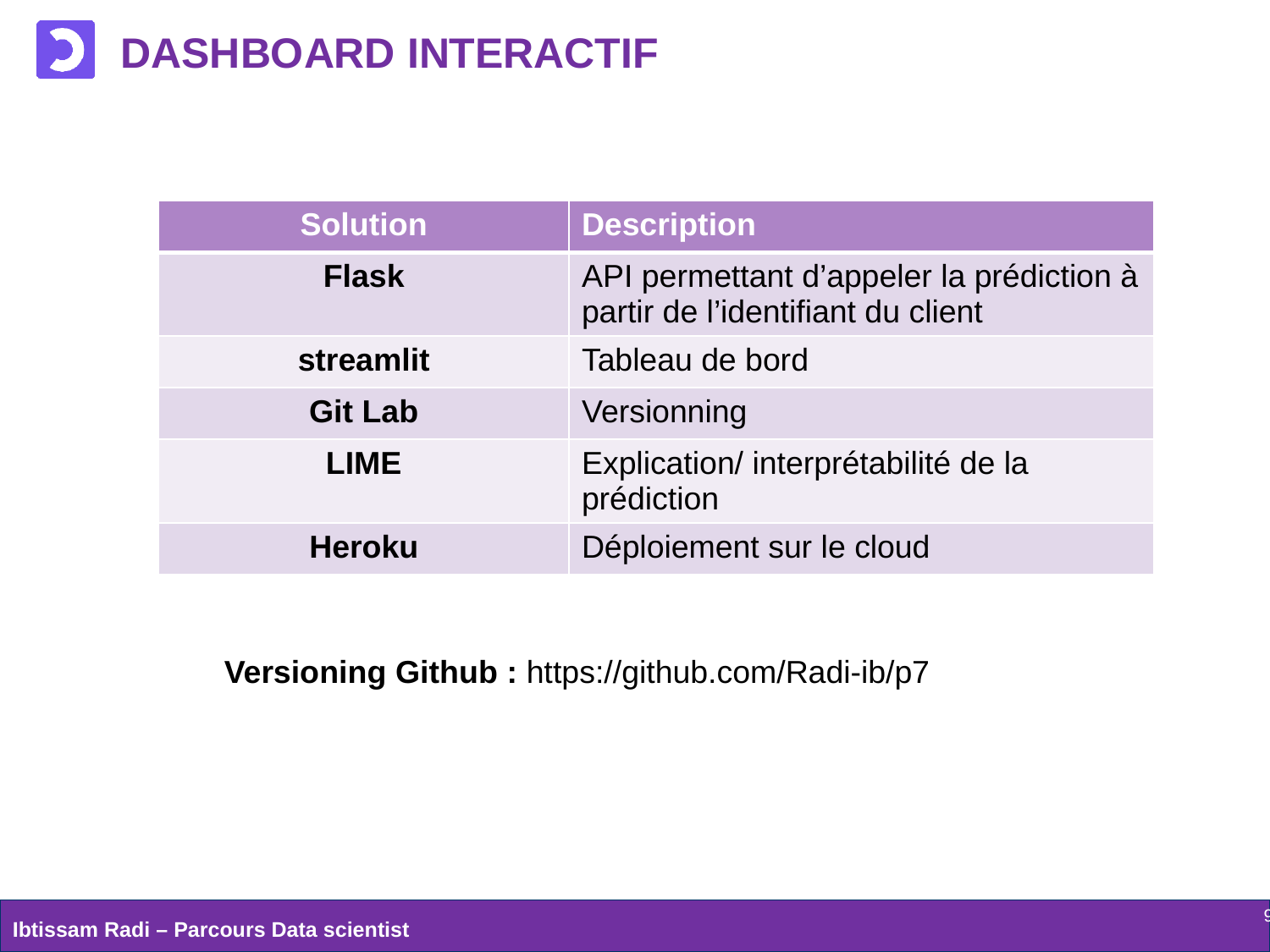

# Dashboard interactif
| Solution | Description |
| --- | --- |
| Flask | API permettant d’appeler la prédiction à partir de l’identifiant du client |
| streamlit | Tableau de bord |
| Git Lab | Versionning |
| LIME | Explication/ interprétabilité de la prédiction |
| Heroku | Déploiement sur le cloud |
Versioning Github : https://github.com/Radi-ib/p7